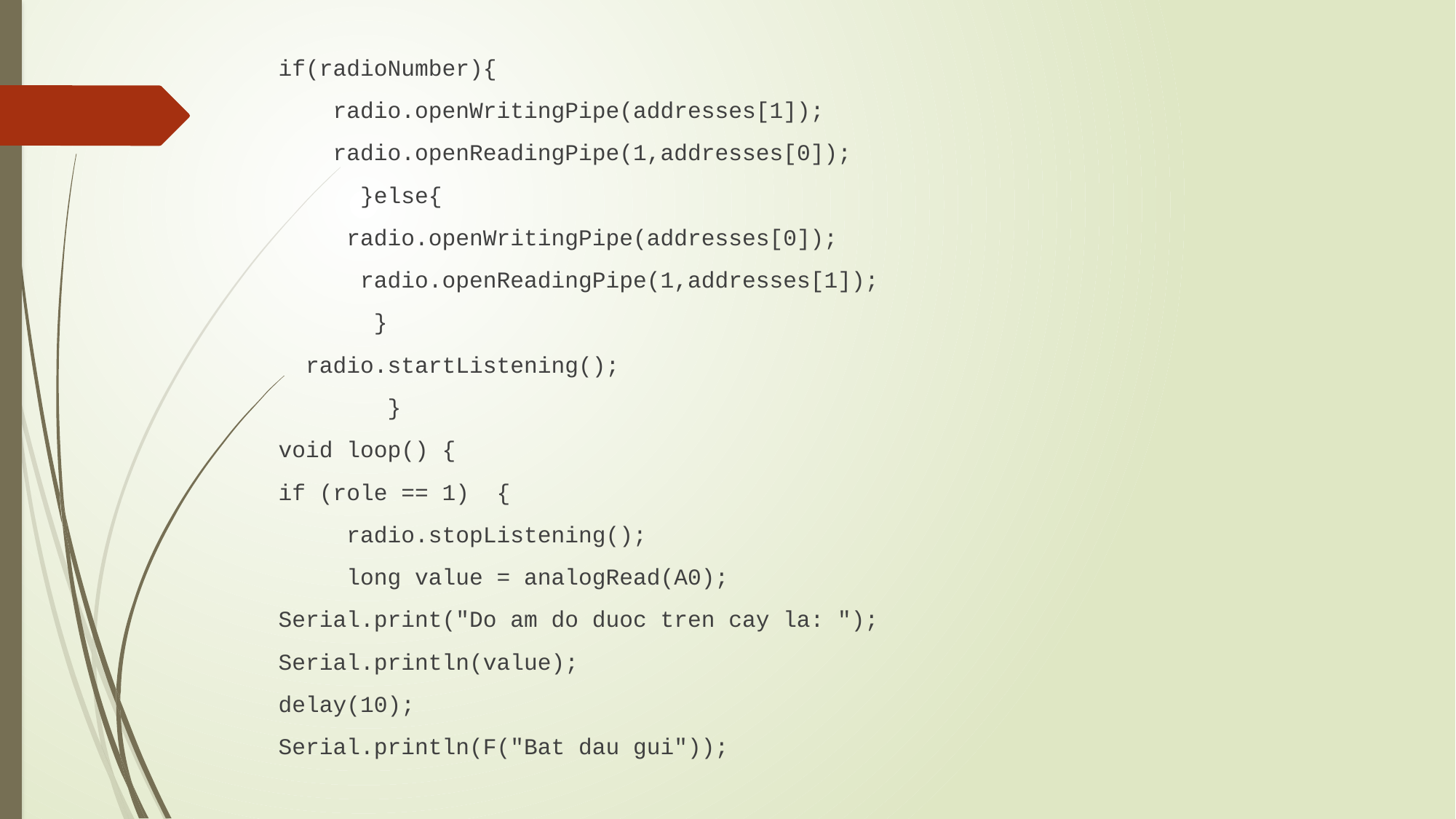

if(radioNumber){
    radio.openWritingPipe(addresses[1]);
    radio.openReadingPipe(1,addresses[0]);
      }else{
     radio.openWritingPipe(addresses[0]);
      radio.openReadingPipe(1,addresses[1]);
       }
  radio.startListening();
	}
void loop() {
if (role == 1)  {
     radio.stopListening();
     long value = analogRead(A0);
Serial.print("Do am do duoc tren cay la: ");
Serial.println(value);
delay(10);
Serial.println(F("Bat dau gui"));